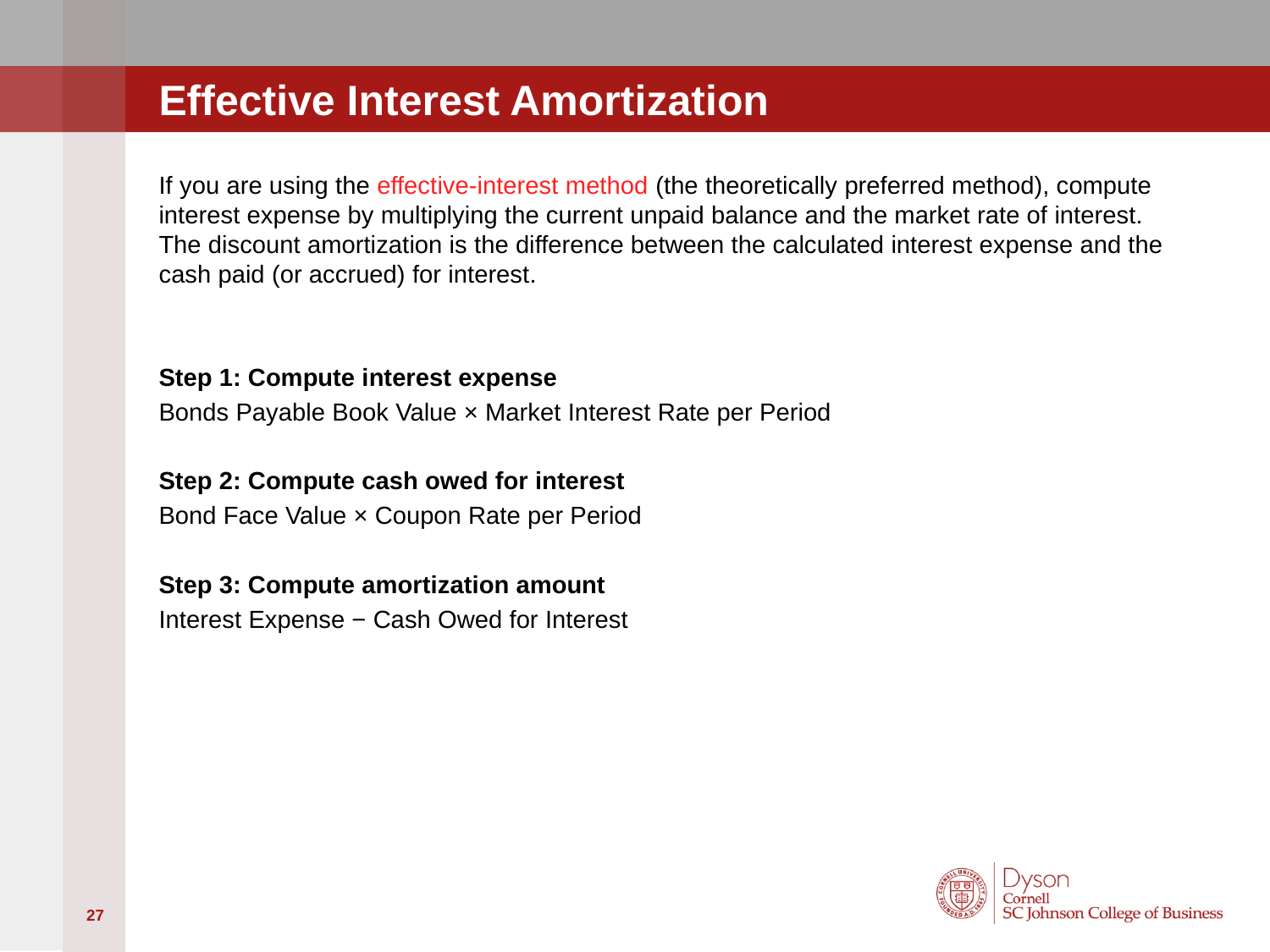

# Effective Interest Amortization
If you are using the effective-interest method (the theoretically preferred method), compute interest expense by multiplying the current unpaid balance and the market rate of interest. The discount amortization is the difference between the calculated interest expense and the cash paid (or accrued) for interest.

Step 1: Compute interest expense
Bonds Payable Book Value × Market Interest Rate per Period

Step 2: Compute cash owed for interest
Bond Face Value × Coupon Rate per Period

Step 3: Compute amortization amount
Interest Expense − Cash Owed for Interest

27